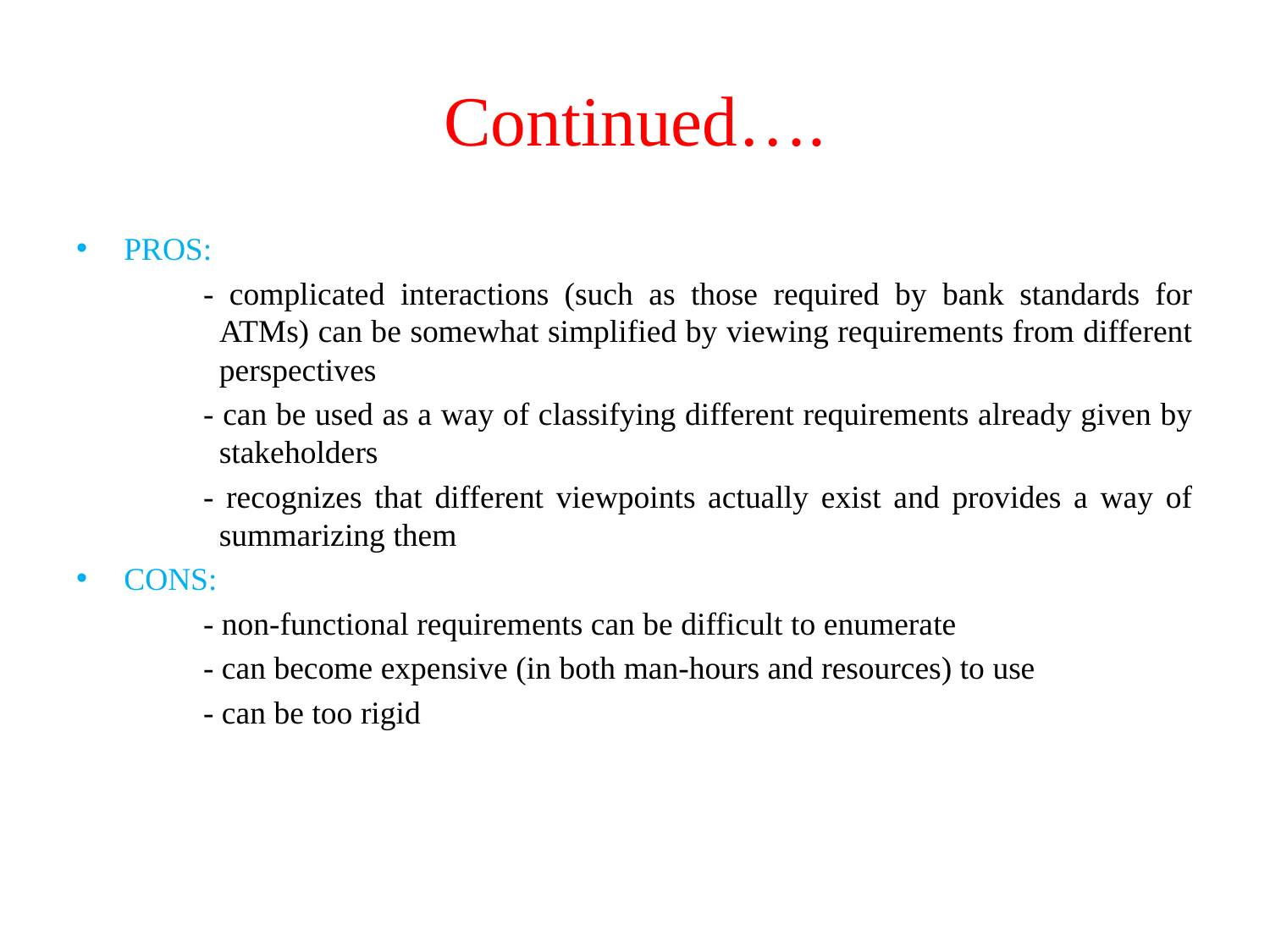

# Continued….
PROS:
	- complicated interactions (such as those required by bank standards for 	  ATMs) can be somewhat simplified by viewing requirements from different 	  perspectives
	- can be used as a way of classifying different requirements already given by 	  stakeholders
	- recognizes that different viewpoints actually exist and provides a way of 	  summarizing them
CONS:
	- non-functional requirements can be difficult to enumerate
	- can become expensive (in both man-hours and resources) to use
	- can be too rigid